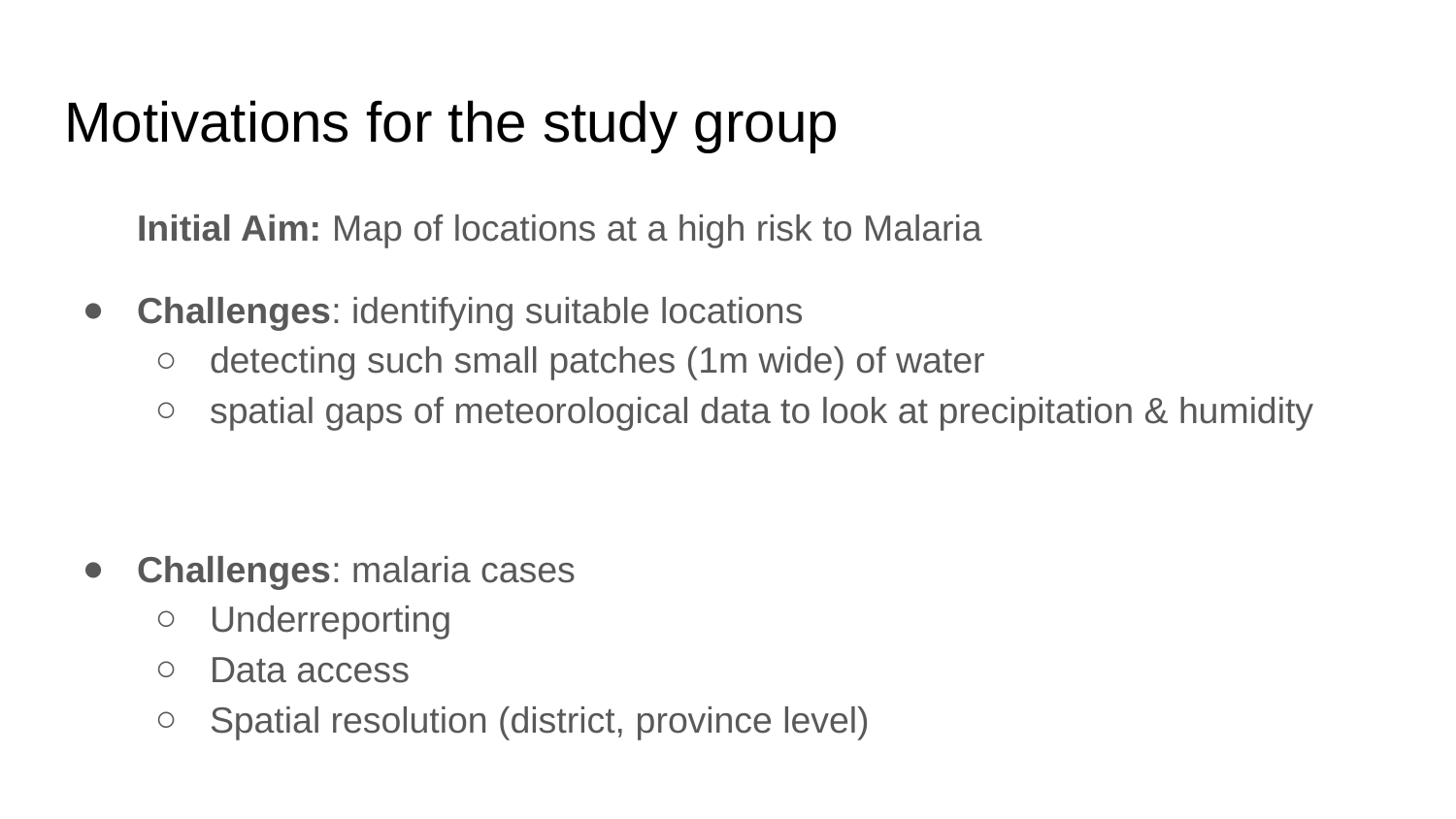

# Motivations for the study group
Initial Aim: Map of locations at a high risk to Malaria
Challenges: identifying suitable locations
detecting such small patches (1m wide) of water
spatial gaps of meteorological data to look at precipitation & humidity

Challenges: malaria cases
Underreporting
Data access
Spatial resolution (district, province level)